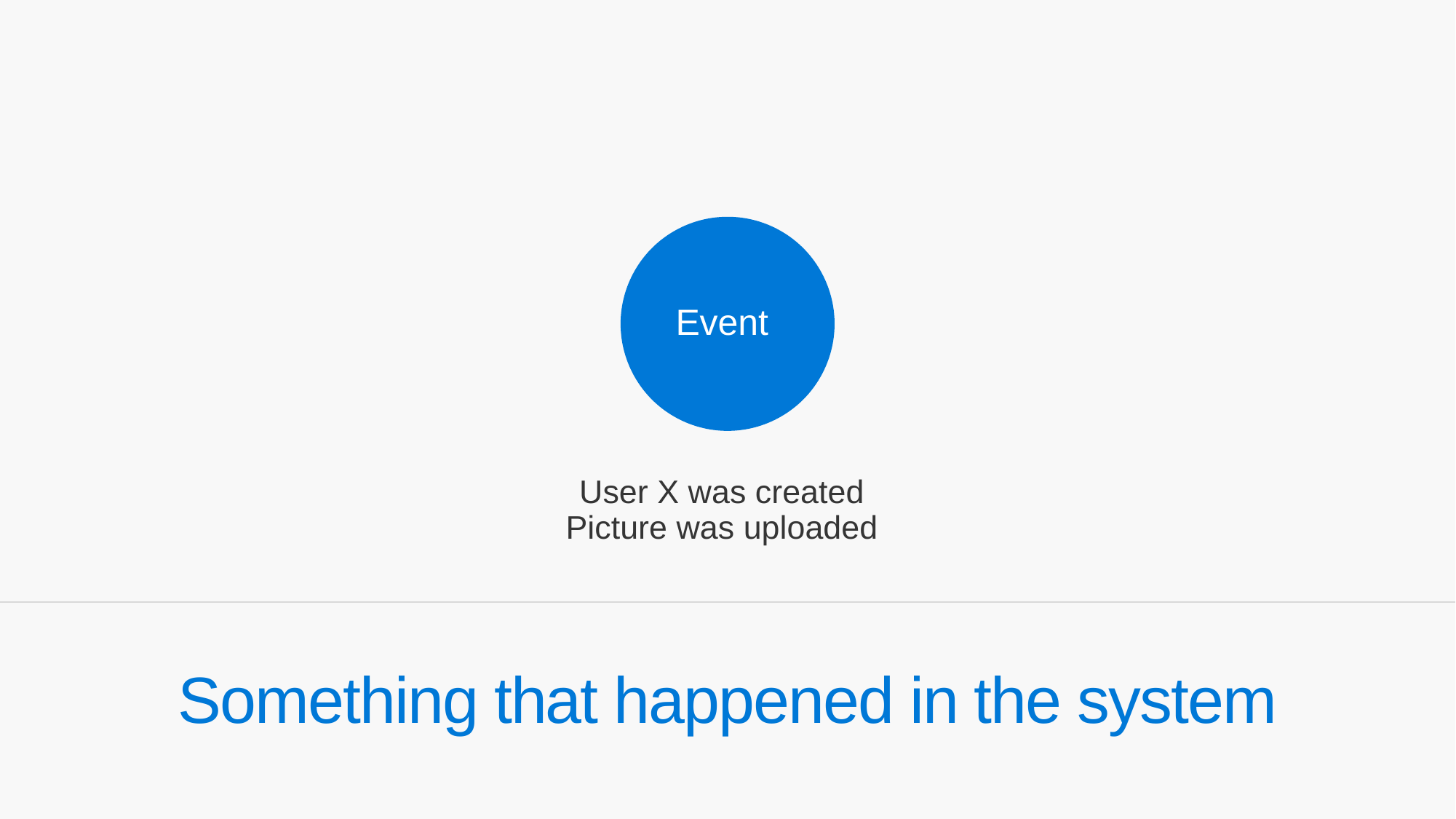

#

Event
User X was created
Picture was uploaded
Something that happened in the system